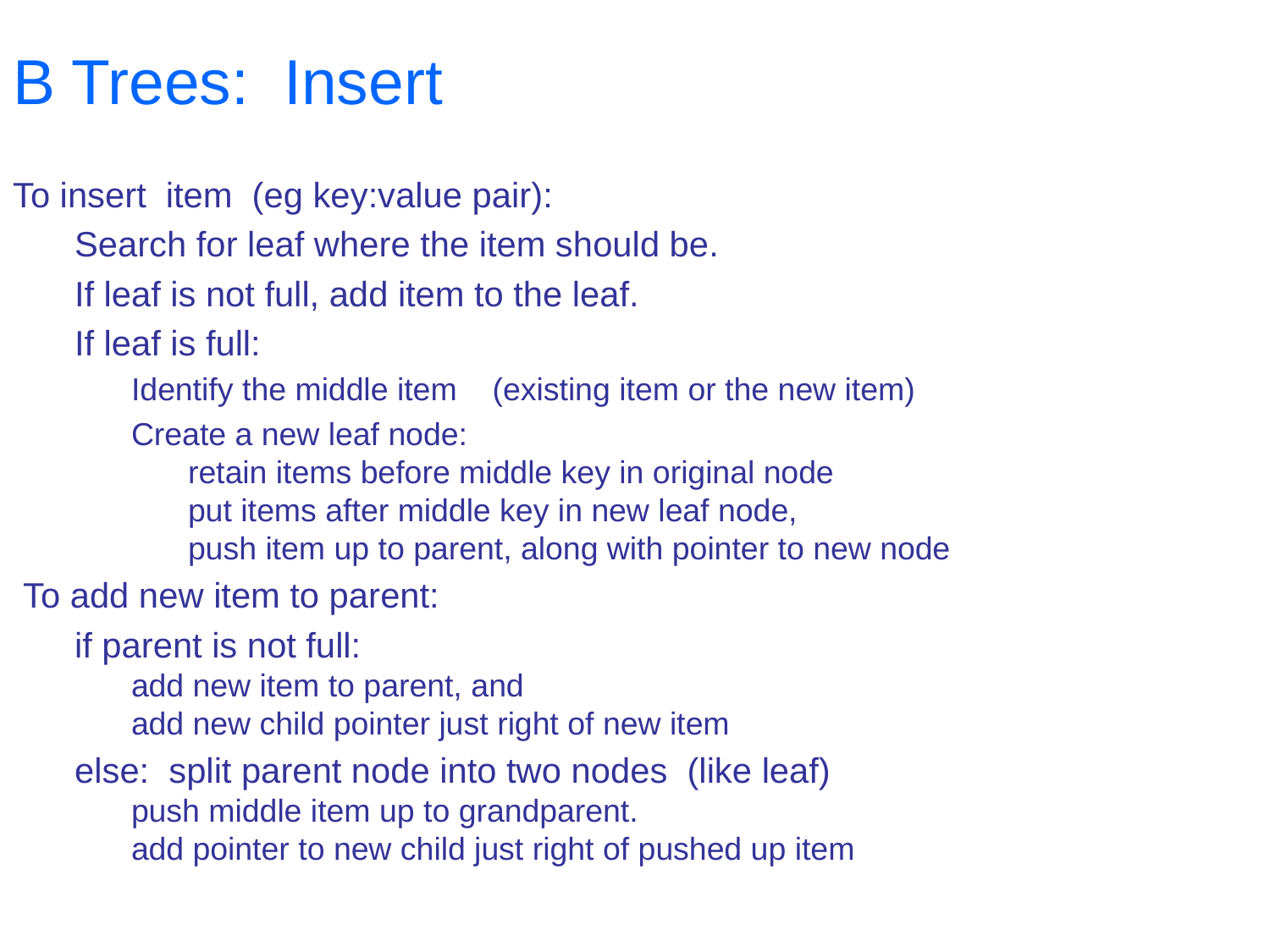

# B Trees:  Insert
To insert  item  (eg key:value pair):
Search for leaf where the item should be.
If leaf is not full, add item to the leaf.
If leaf is full:
Identify the middle item    (existing item or the new item)
Create a new leaf node:
retain items before middle key in original node
put items after middle key in new leaf node,
push item up to parent, along with pointer to new node
To add new item to parent:
if parent is not full:
add new item to parent, and
add new child pointer just right of new item
else:  split parent node into two nodes  (like leaf)
push middle item up to grandparent.
add pointer to new child just right of pushed up item